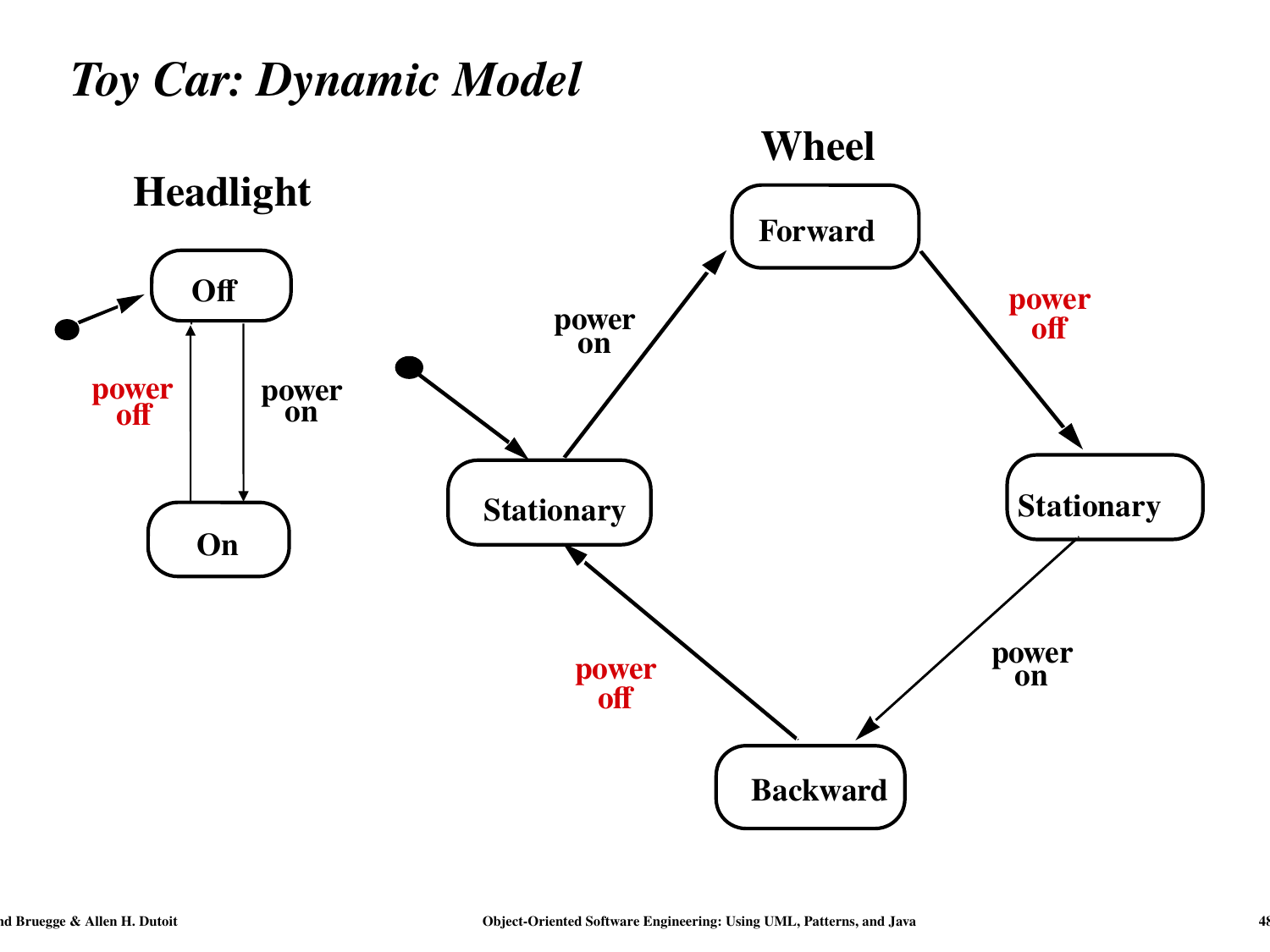

# Toy Car: Dynamic Model
Wheel
Headlight

Off

power

power

on
off

On

Forward

power

power

off
on

Stationary
Stationary

power

power

on
off

Backward